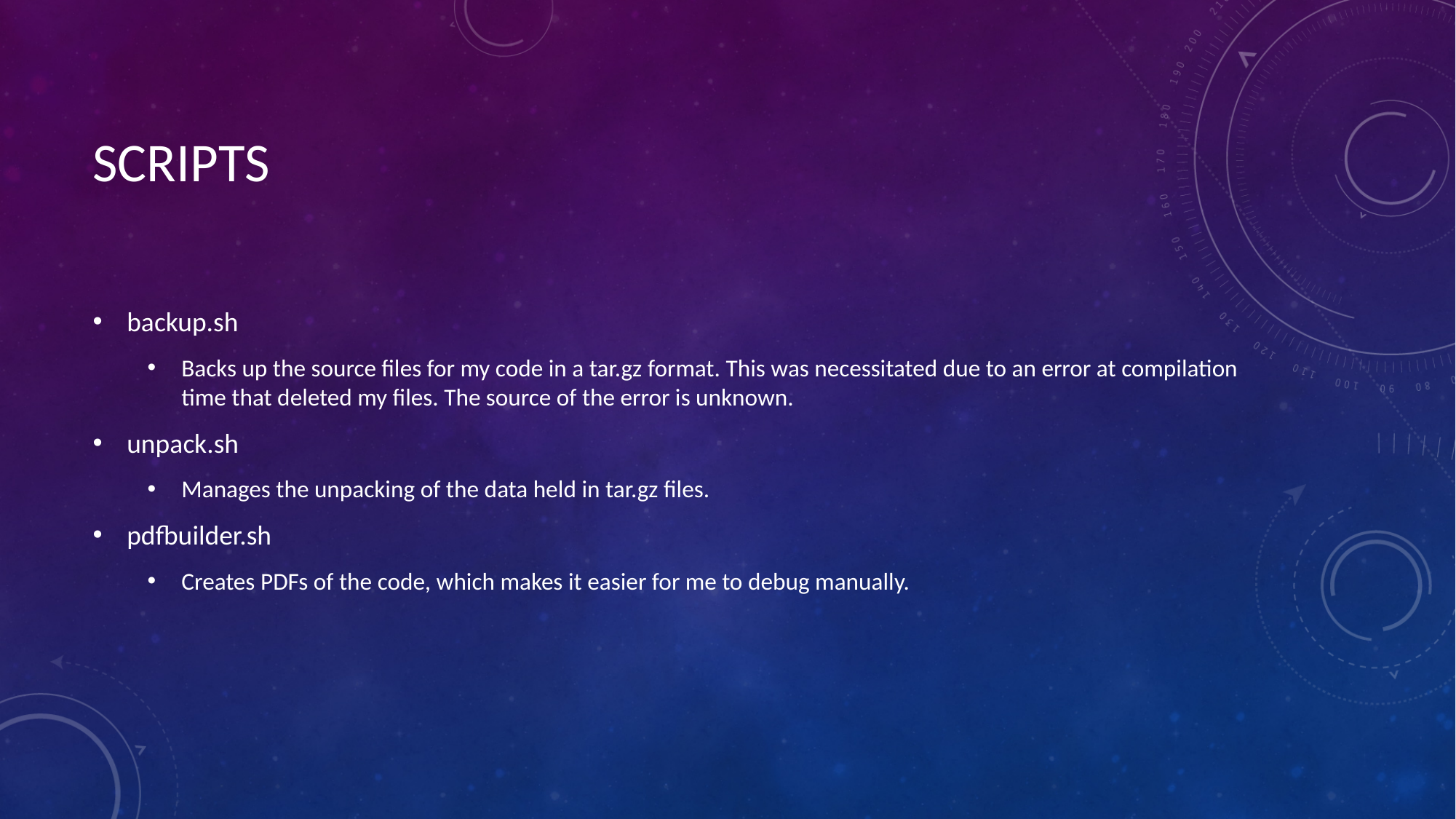

# Scripts
backup.sh
Backs up the source files for my code in a tar.gz format. This was necessitated due to an error at compilation time that deleted my files. The source of the error is unknown.
unpack.sh
Manages the unpacking of the data held in tar.gz files.
pdfbuilder.sh
Creates PDFs of the code, which makes it easier for me to debug manually.